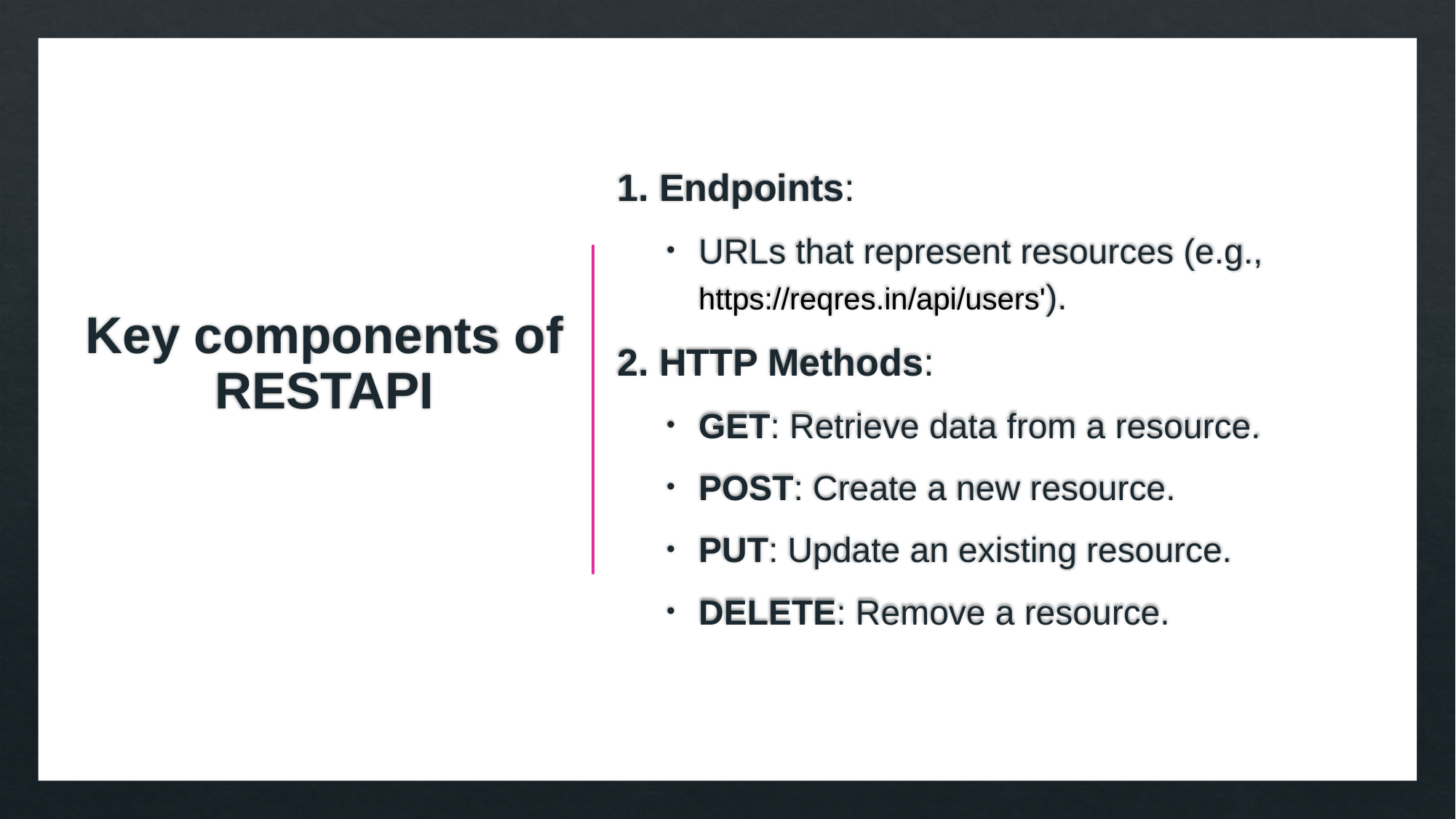

1. Endpoints:
URLs that represent resources (e.g., https://reqres.in/api/users').
2. HTTP Methods:
GET: Retrieve data from a resource.
POST: Create a new resource.
PUT: Update an existing resource.
DELETE: Remove a resource.
# Key components of RESTAPI